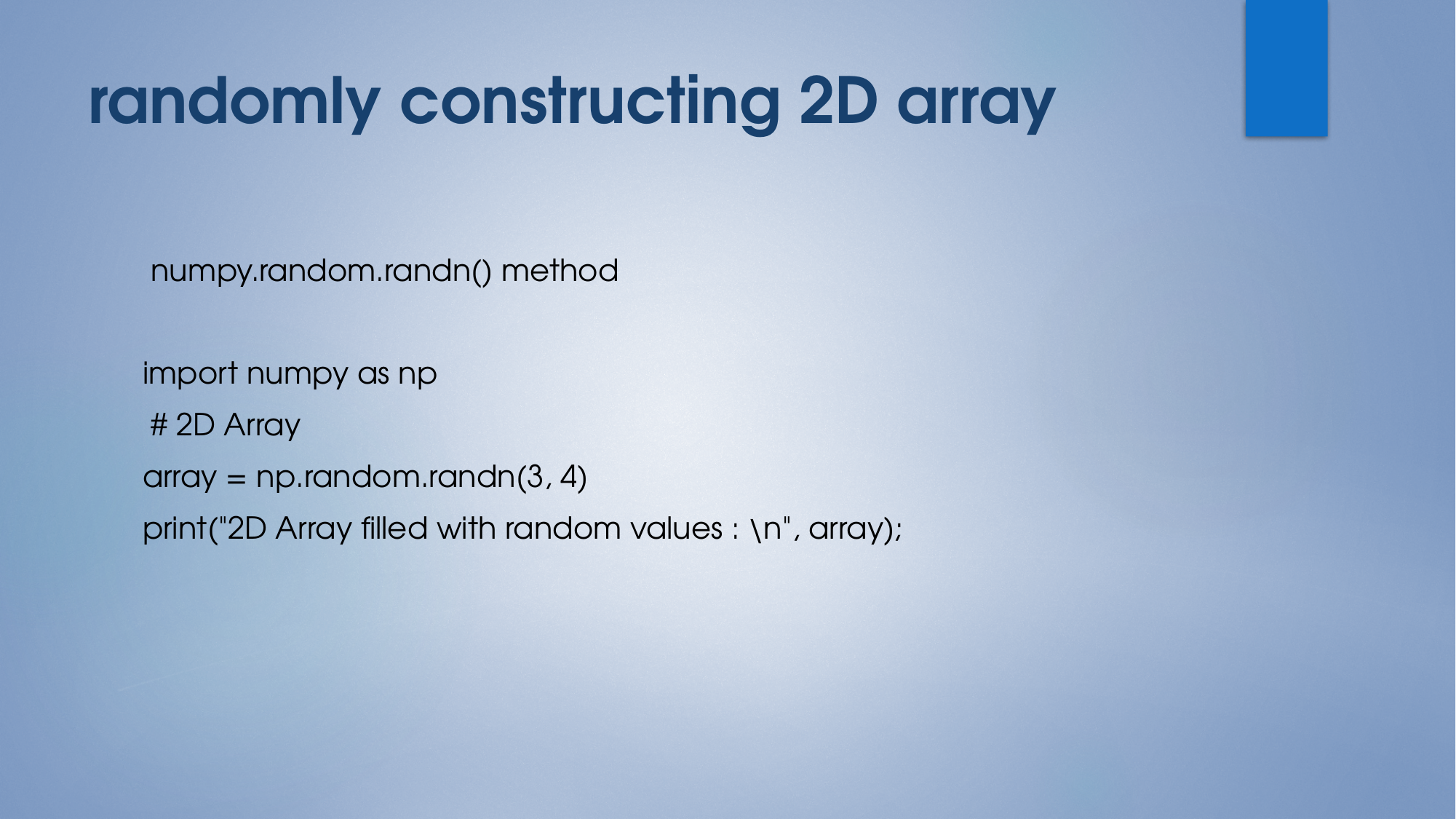

# randomly constructing 2D array
 numpy.random.randn() method

import numpy as np
 # 2D Array
array = np.random.randn(3, 4)
print("2D Array filled with random values : \n", array);